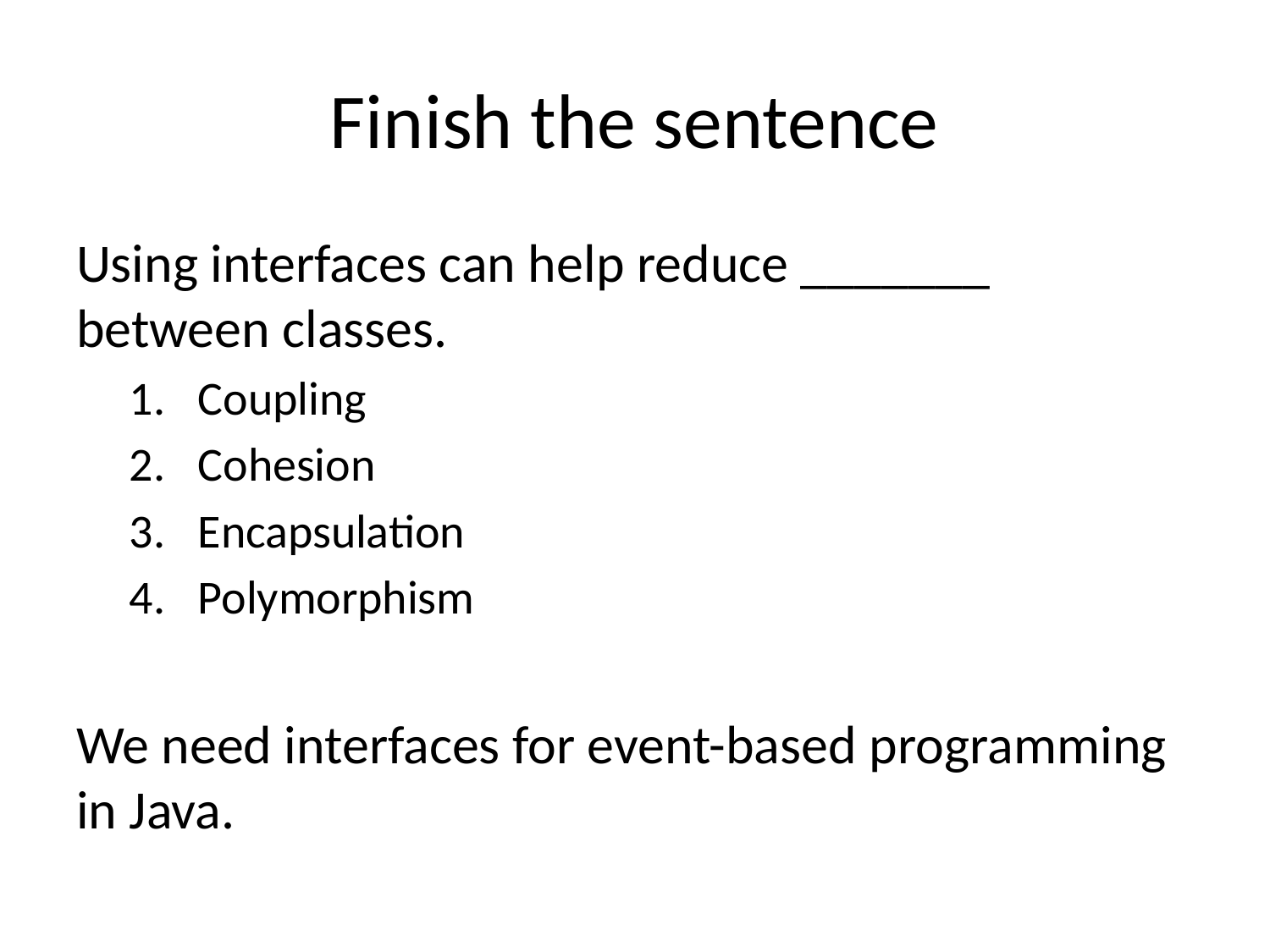

# Finish the sentence
Using interfaces can help reduce _______ between classes.
Coupling
Cohesion
Encapsulation
Polymorphism

We need interfaces for event-based programming in Java.